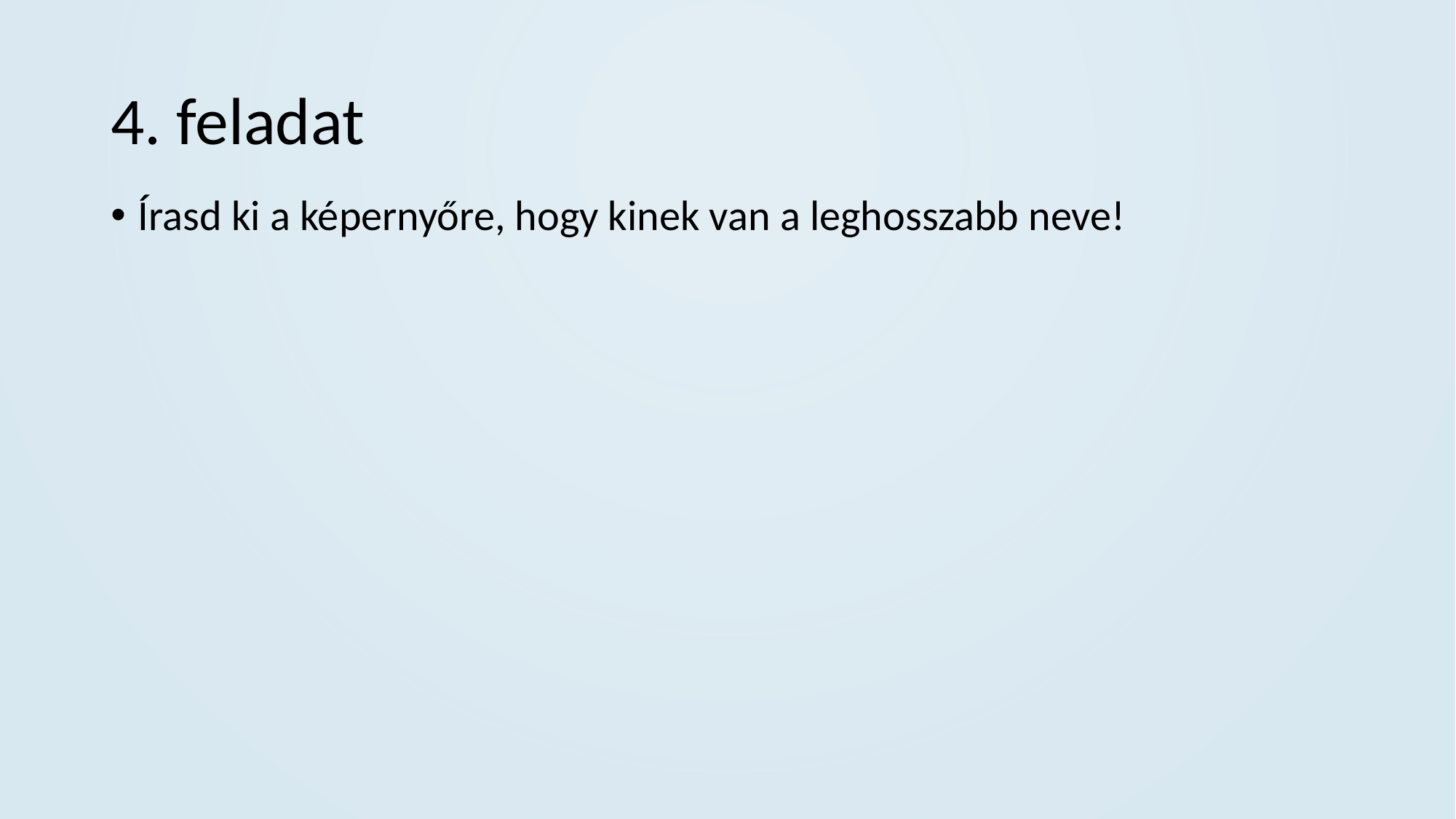

# 4. feladat
Írasd ki a képernyőre, hogy kinek van a leghosszabb neve!